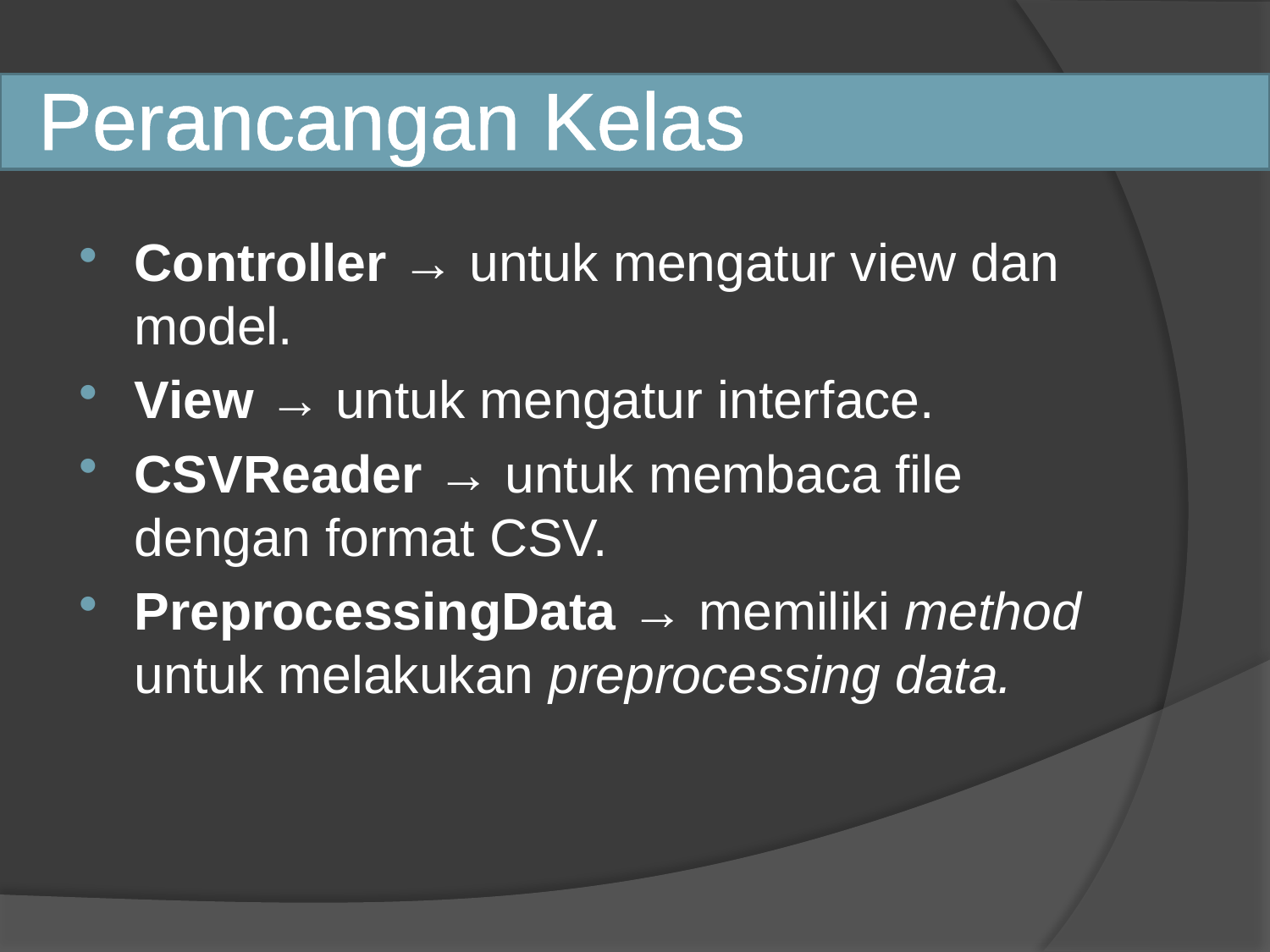

# Perancangan Kelas

Controller → untuk mengatur view dan model.
View → untuk mengatur interface.
CSVReader → untuk membaca file dengan format CSV.
PreprocessingData → memiliki method untuk melakukan preprocessing data.